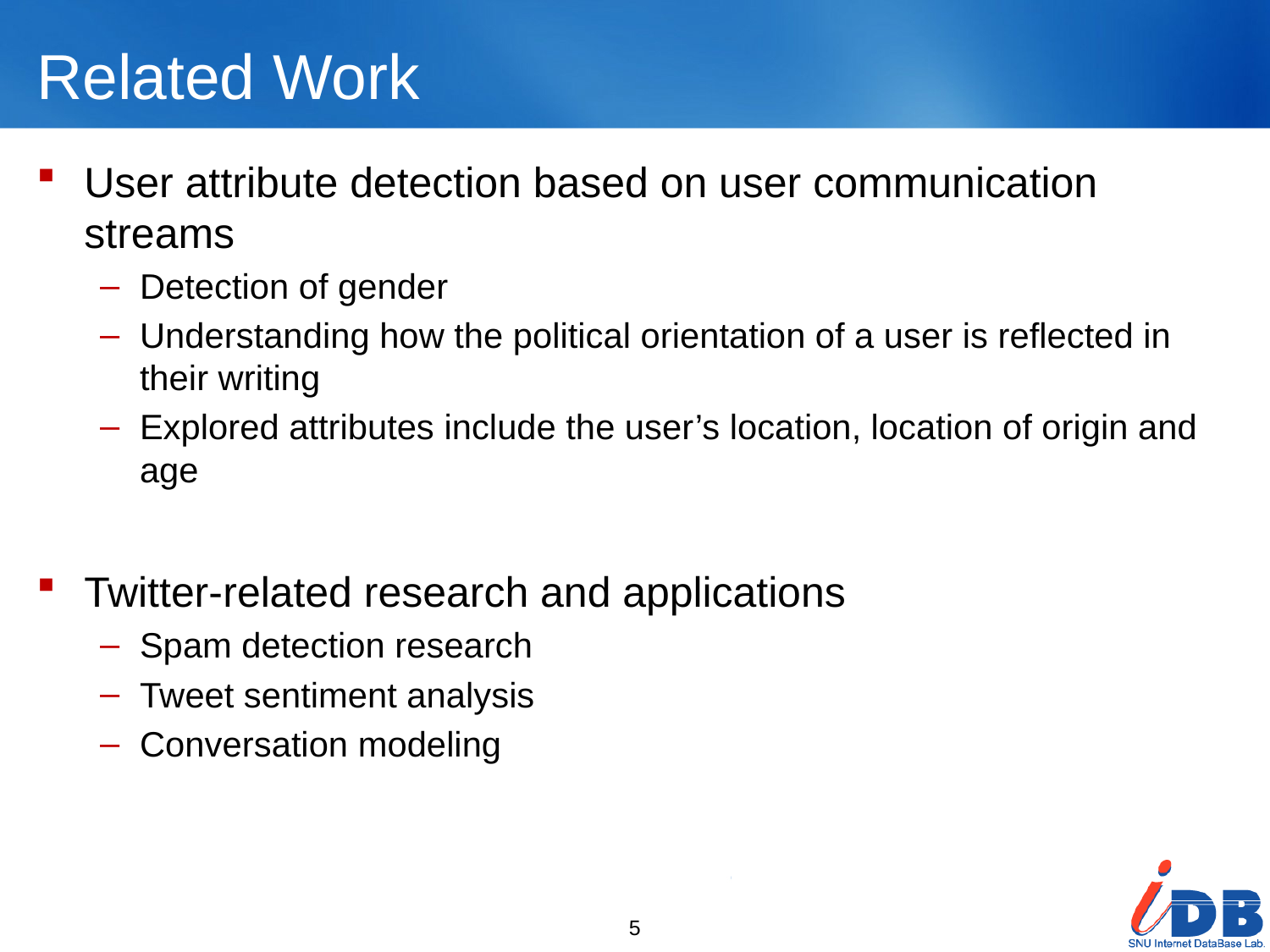

# Related Work
User attribute detection based on user communication streams
Detection of gender
Understanding how the political orientation of a user is reflected in their writing
Explored attributes include the user’s location, location of origin and age

Twitter-related research and applications
Spam detection research
Tweet sentiment analysis
Conversation modeling

5